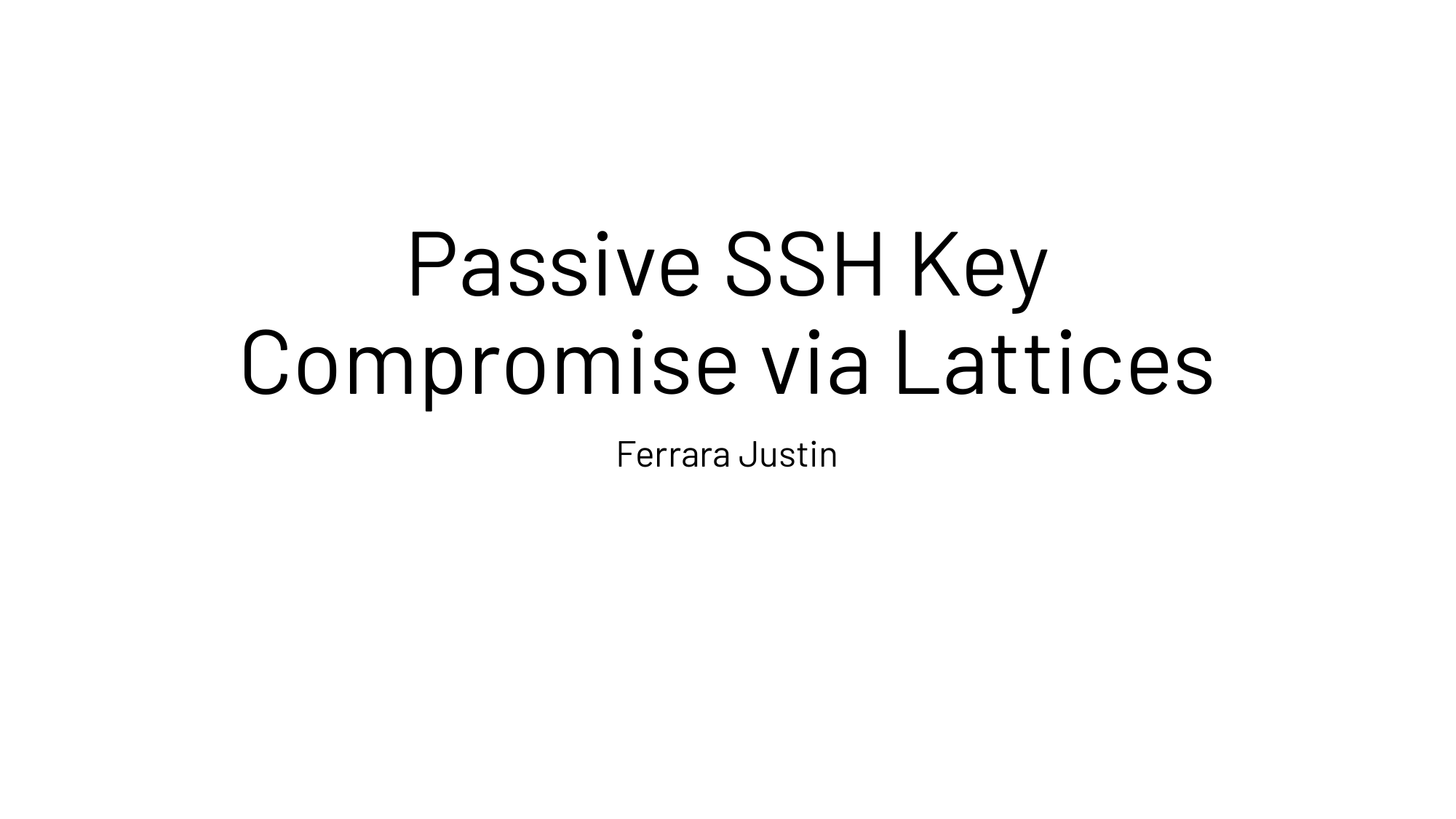

# Passive SSH Key Compromise via Lattices
Ferrara Justin